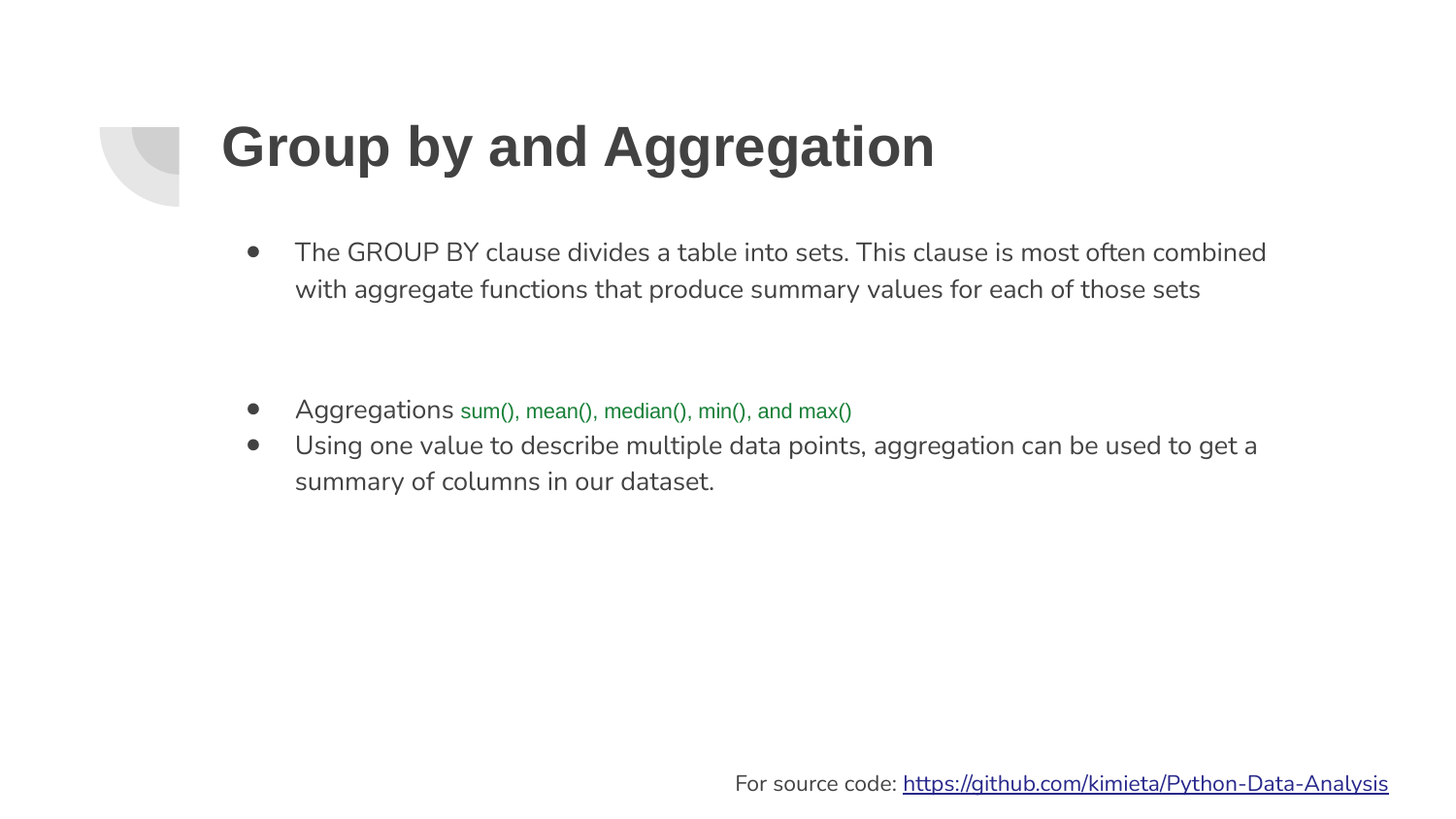

# Group by and Aggregation
The GROUP BY clause divides a table into sets. This clause is most often combined with aggregate functions that produce summary values for each of those sets

Aggregations sum(), mean(), median(), min(), and max()
Using one value to describe multiple data points, aggregation can be used to get a summary of columns in our dataset.